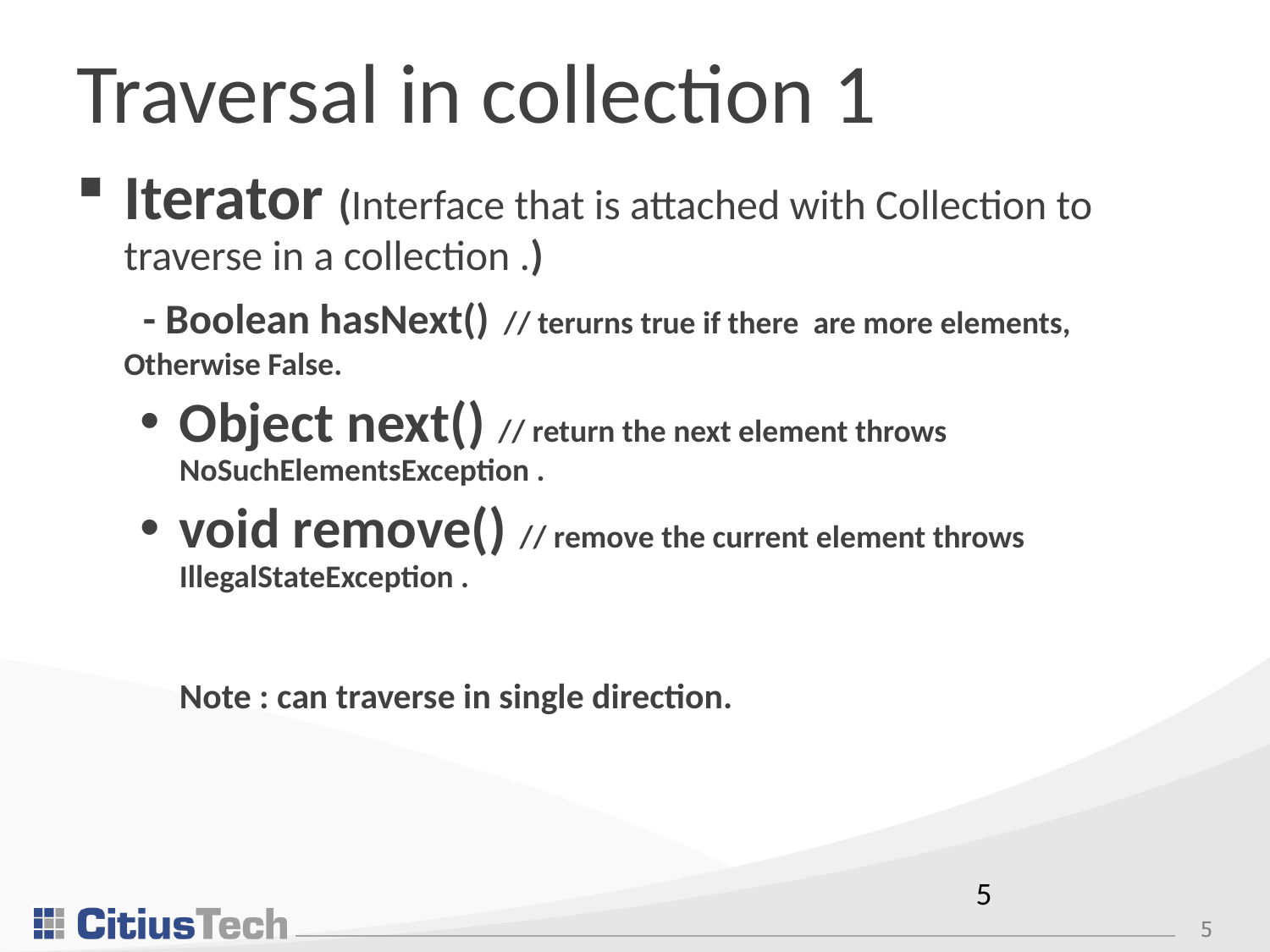

# Traversal in collection 1
Iterator (Interface that is attached with Collection to traverse in a collection .)
  - Boolean hasNext() // terurns true if there  are more elements, Otherwise False.
Object next() // return the next element throws NoSuchElementsException .
void remove() // remove the current element throws IllegalStateException .
Note : can traverse in single direction.
5